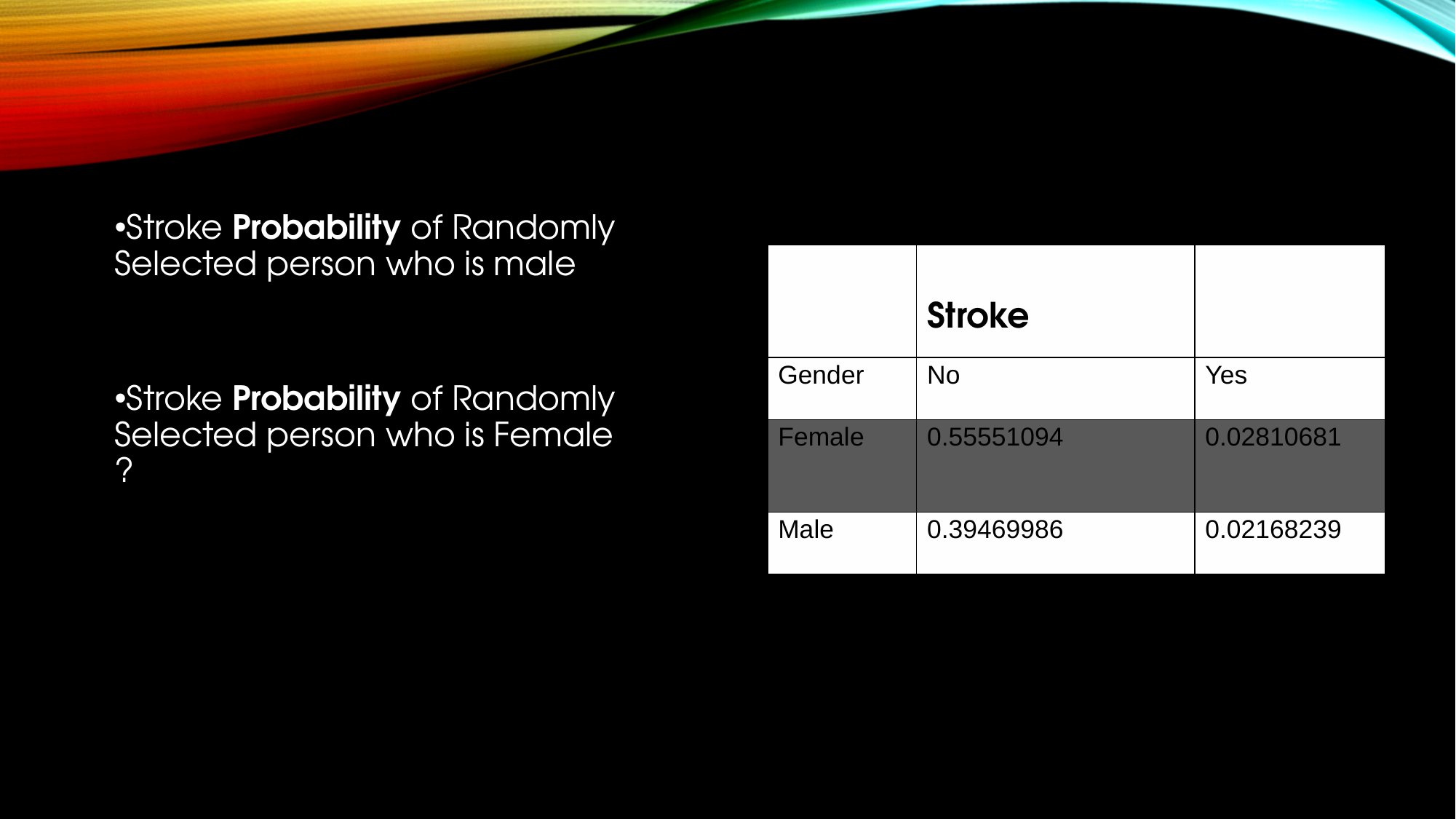

Stroke Probability of Randomly Selected person who is male

Stroke Probability of Randomly Selected person who is Female ?
|  | Stroke |  |
| --- | --- | --- |
| Gender | No | Yes |
| Female | 0.55551094 | 0.02810681 |
| Male | 0.39469986 | 0.02168239 |